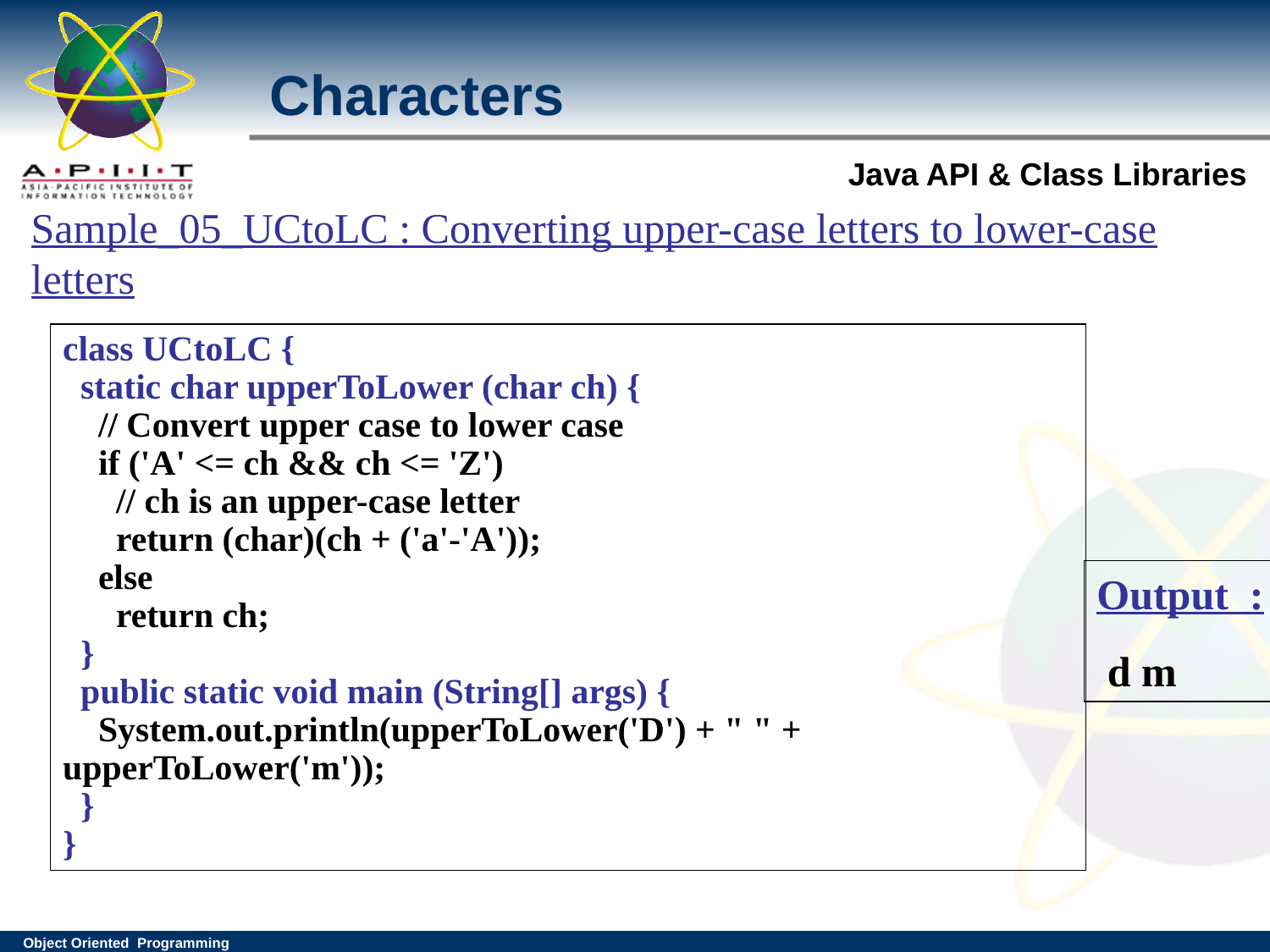

# Characters
Sample_05_UCtoLC : Converting upper-case letters to lower-case letters
class UCtoLC {
  static char upperToLower (char ch) {
    // Convert upper case to lower case
    if ('A' <= ch && ch <= 'Z')
      // ch is an upper-case letter
      return (char)(ch + ('a'-'A'));
    else
      return ch;
  }
  public static void main (String[] args) {
    System.out.println(upperToLower('D') + " " + upperToLower('m'));
  }
}
Output  :
 d m